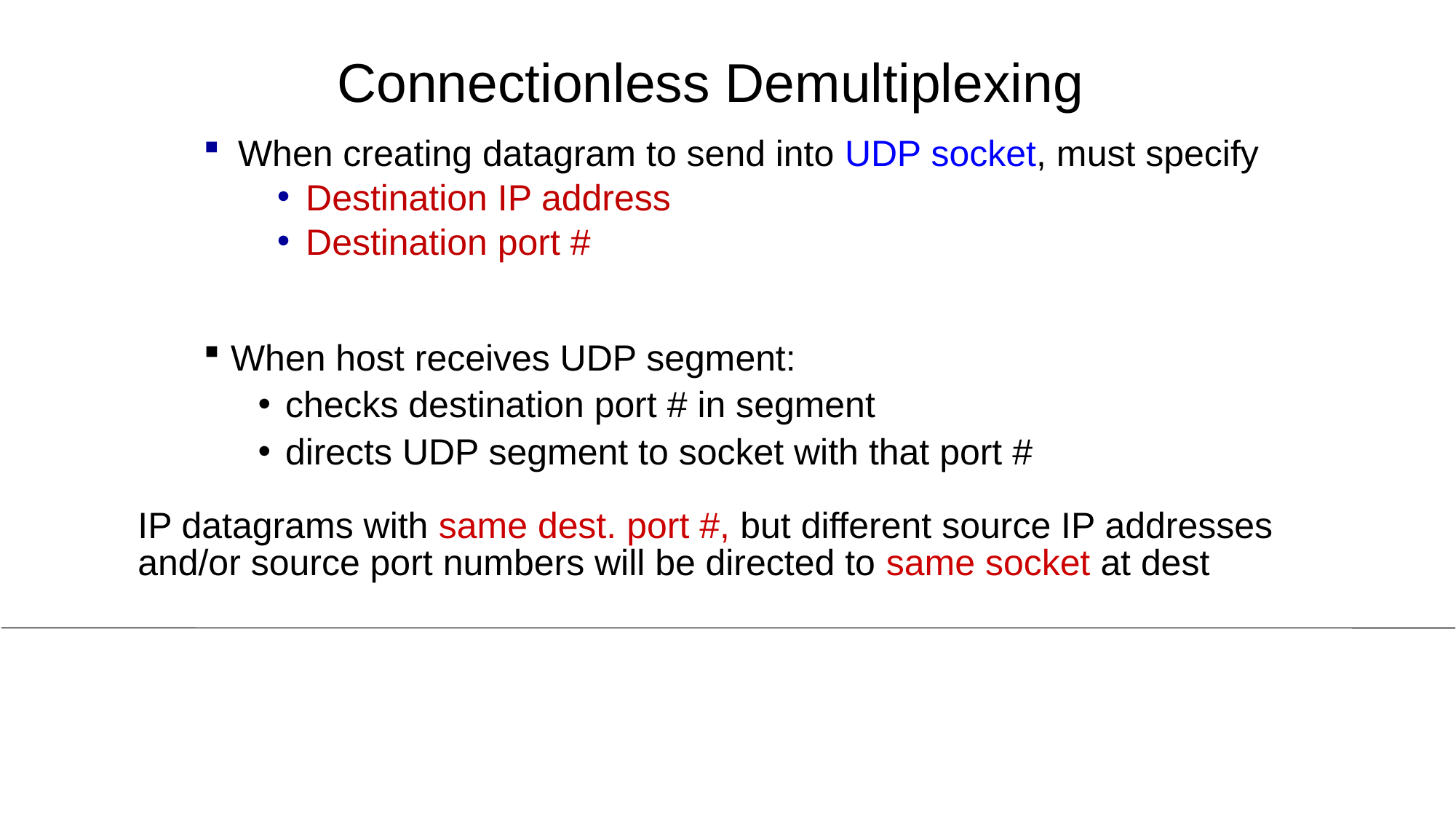

# Connectionless Demultiplexing
When creating datagram to send into UDP socket, must specify
Destination IP address
Destination port #
When host receives UDP segment:
checks destination port # in segment
directs UDP segment to socket with that port #
IP datagrams with same dest. port #, but different source IP addresses and/or source port numbers will be directed to same socket at dest